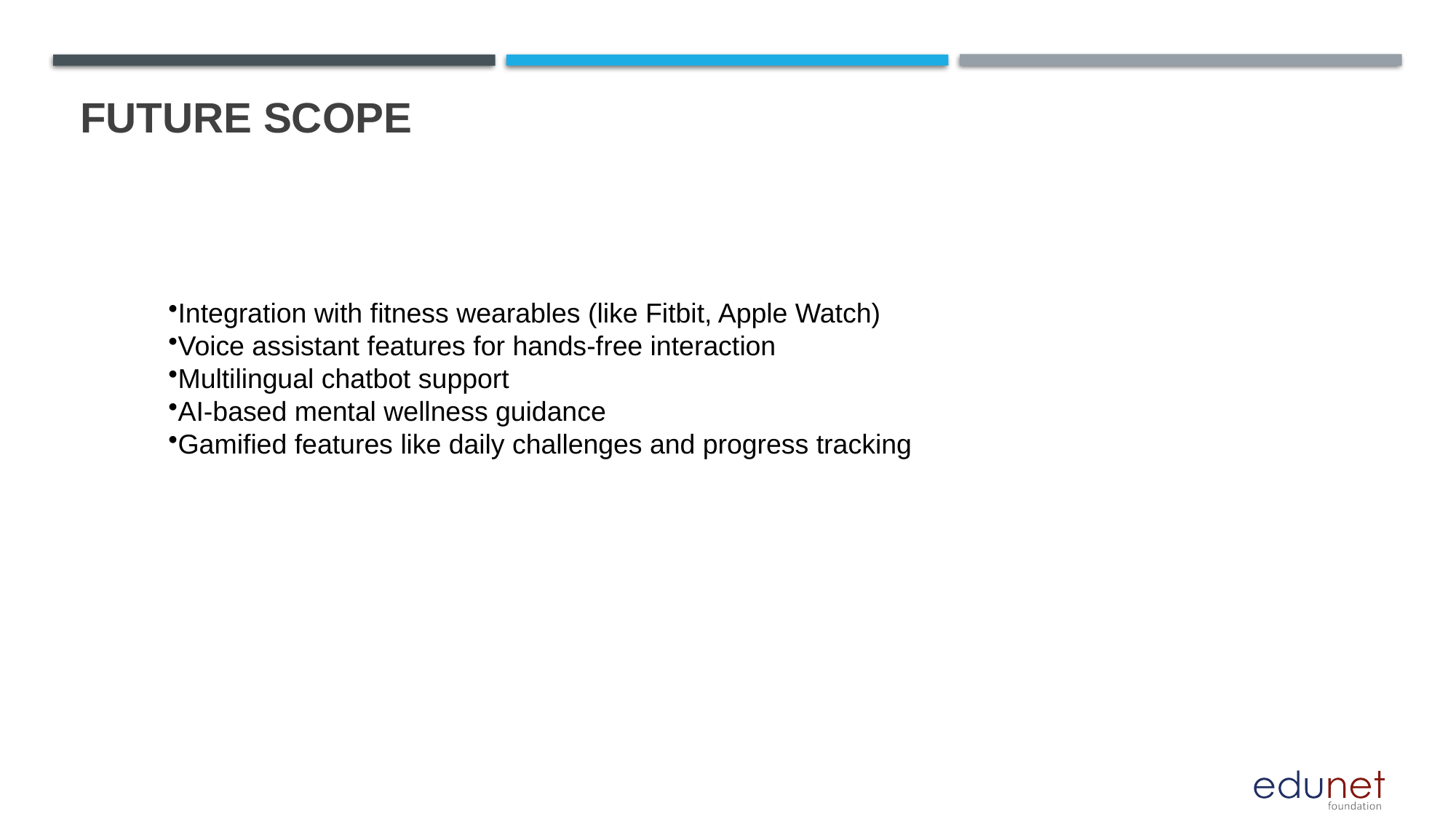

# Future Scope
Integration with fitness wearables (like Fitbit, Apple Watch)
Voice assistant features for hands-free interaction
Multilingual chatbot support
AI-based mental wellness guidance
Gamified features like daily challenges and progress tracking